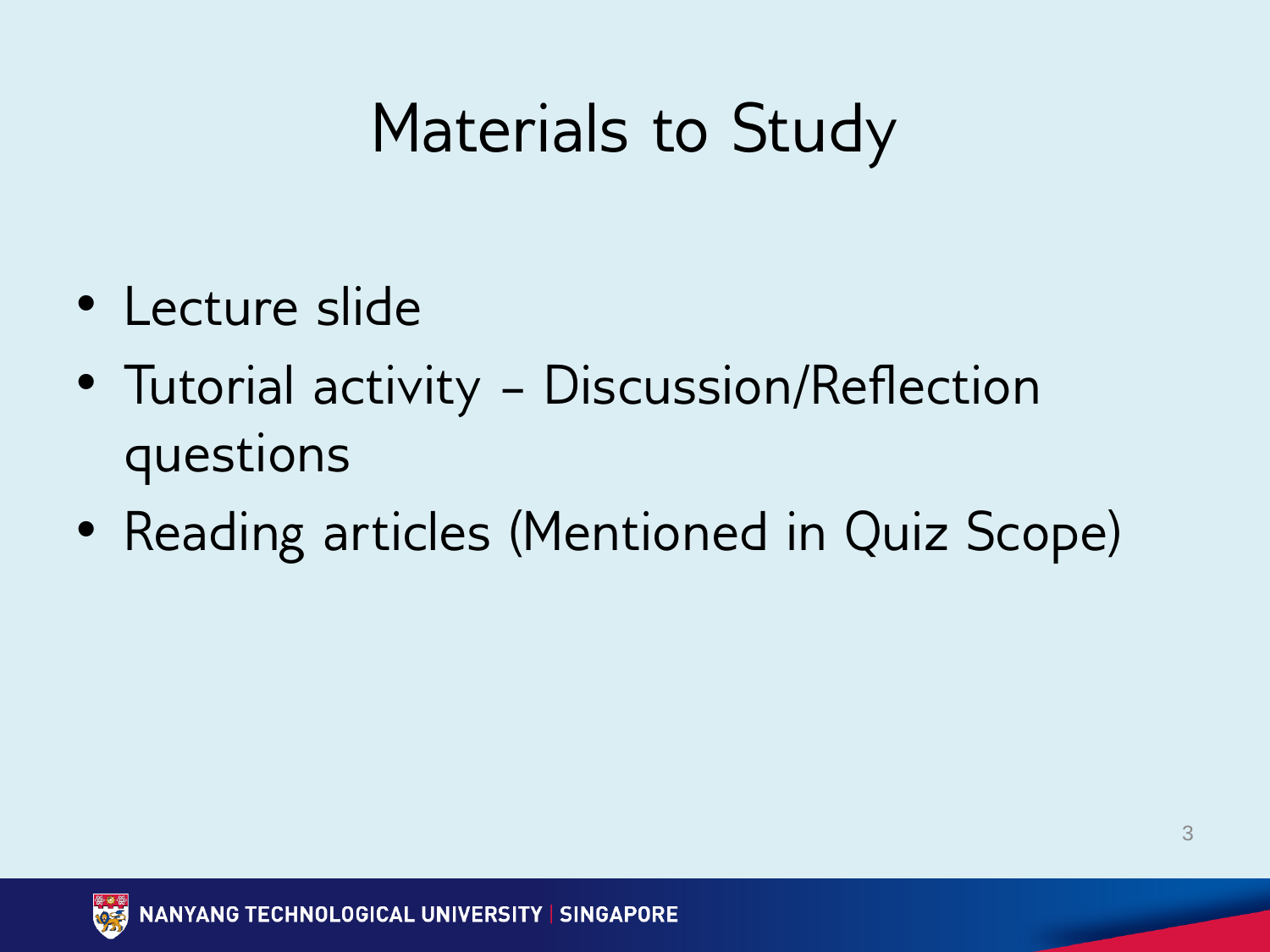

# Materials to Study
Lecture slide
Tutorial activity – Discussion/Reflection questions
Reading articles (Mentioned in Quiz Scope)
3